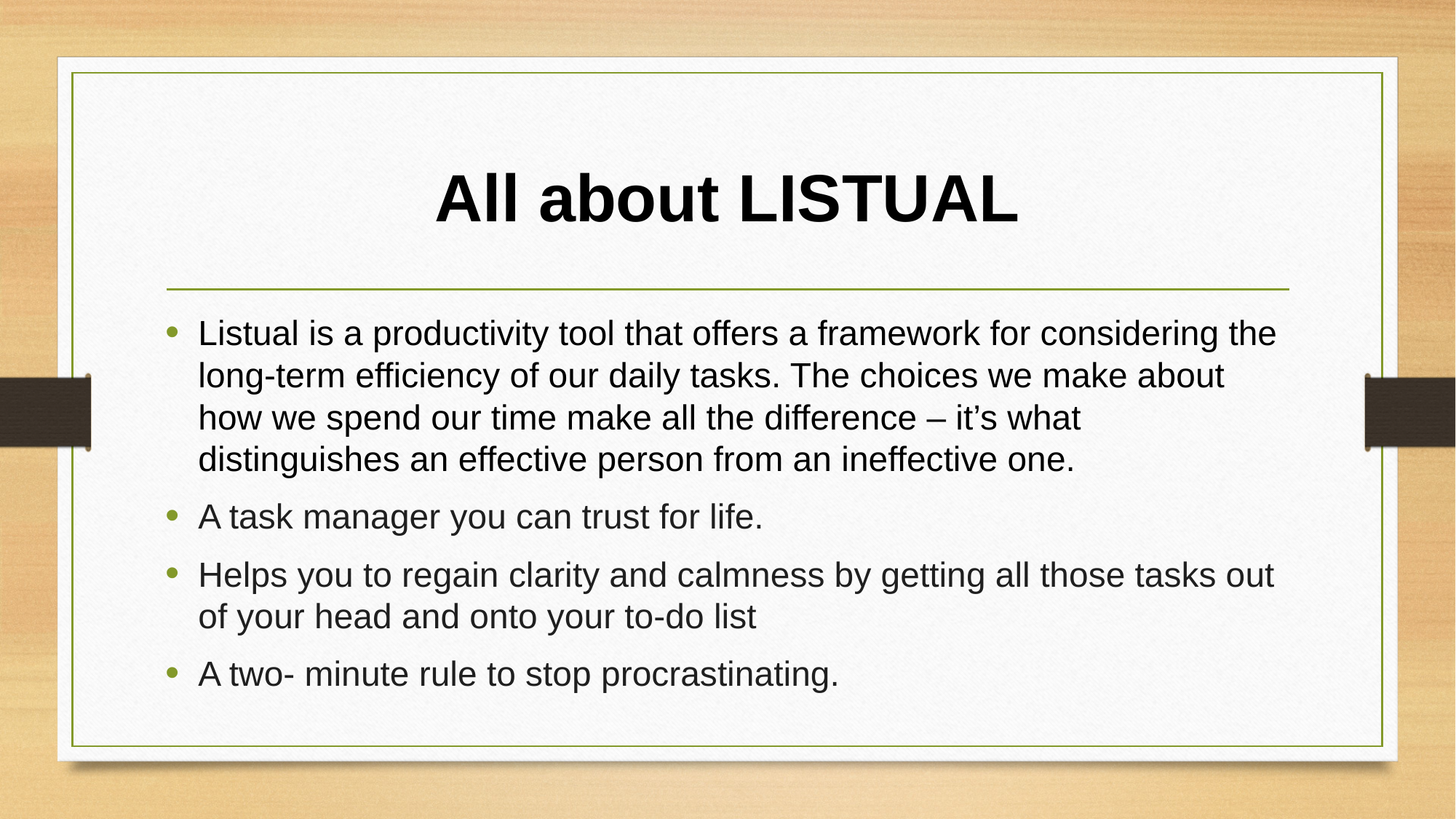

# All about LISTUAL
Listual is a productivity tool that offers a framework for considering the long-term efficiency of our daily tasks. The choices we make about how we spend our time make all the difference – it’s what distinguishes an effective person from an ineffective one.
A task manager you can trust for life.
Helps you to regain clarity and calmness by getting all those tasks out of your head and onto your to-do list
A two- minute rule to stop procrastinating.